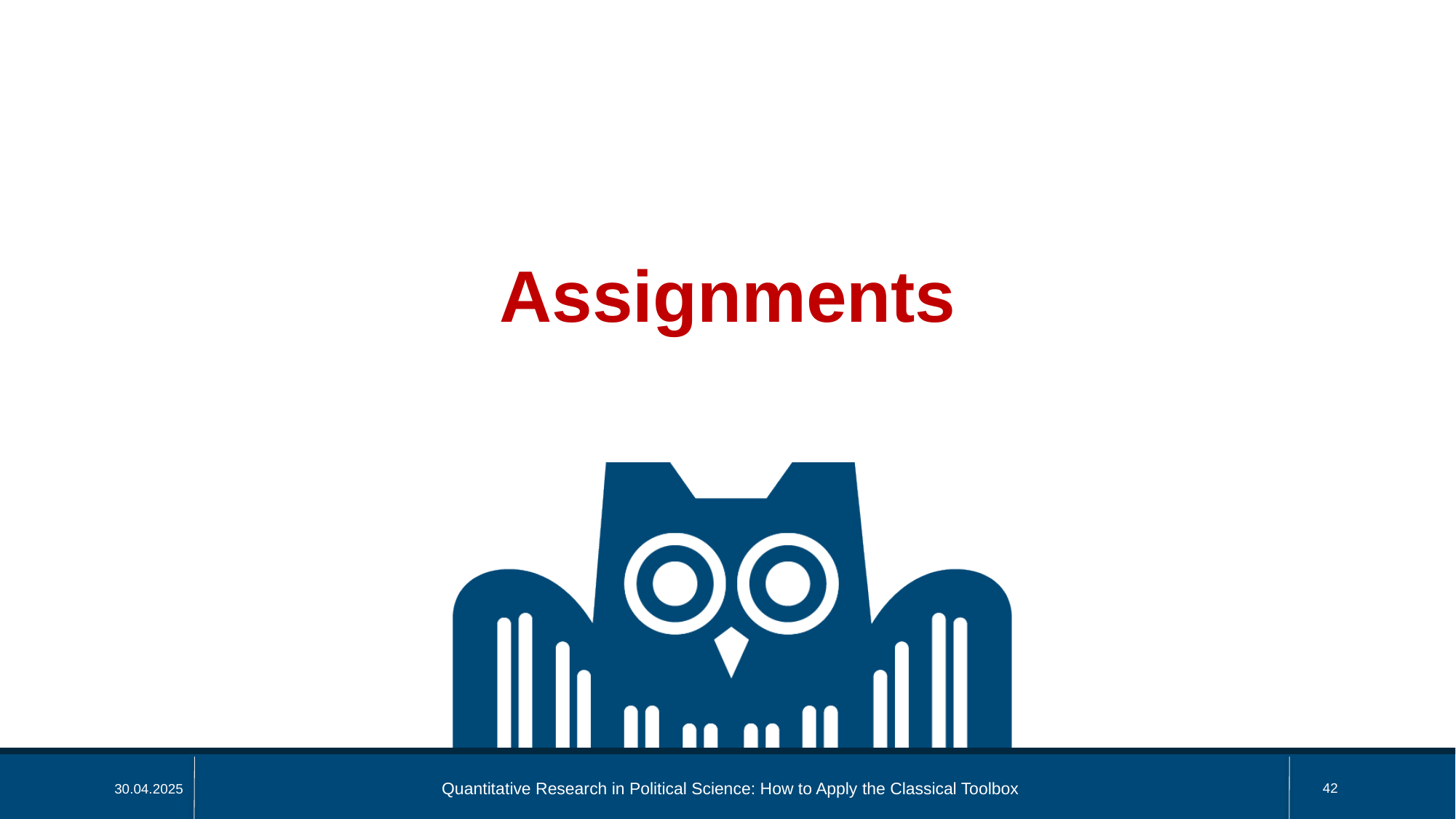

Assignments
Quantitative Research in Political Science: How to Apply the Classical Toolbox
42
30.04.2025